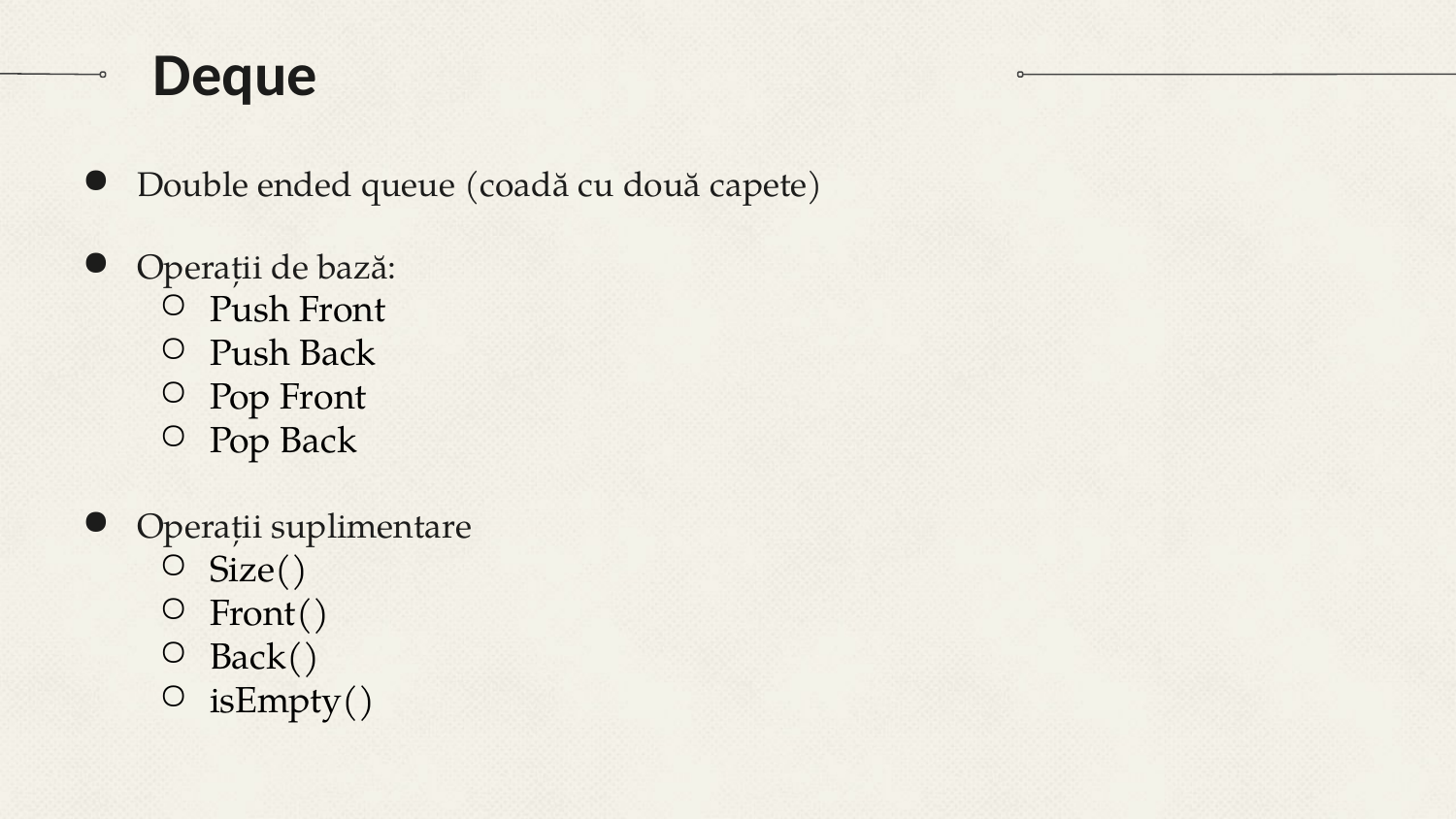

# Deque
Double ended queue (coadă cu două capete)
Operații de bază:
Push Front
Push Back
Pop Front
Pop Back
Operații suplimentare
Size()
Front()
Back()
isEmpty()